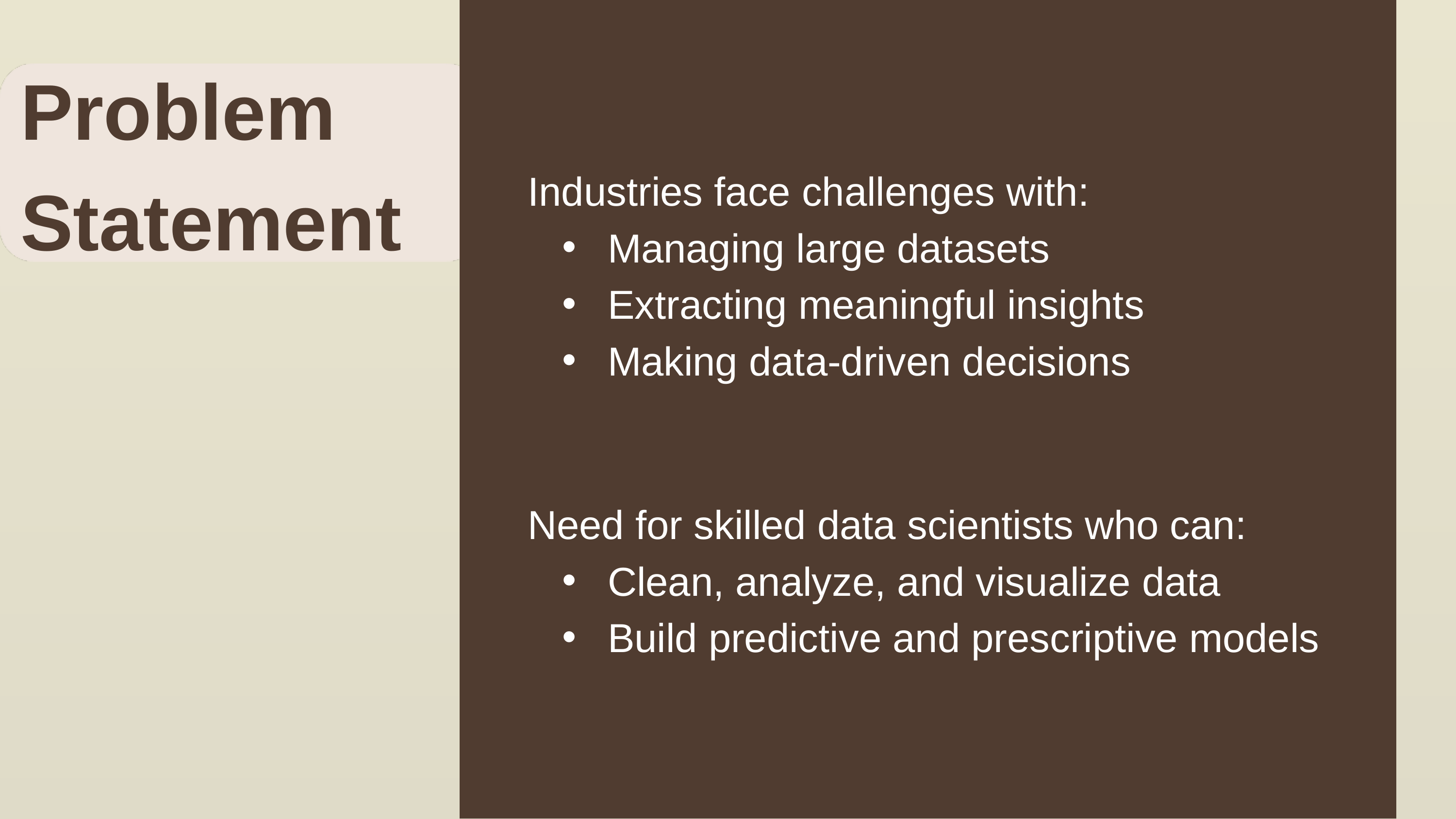

Problem
Statement

Industries face challenges with:
Managing large datasets
Extracting meaningful insights
Making data-driven decisions
Need for skilled data scientists who can:
Clean, analyze, and visualize data
Build predictive and prescriptive models